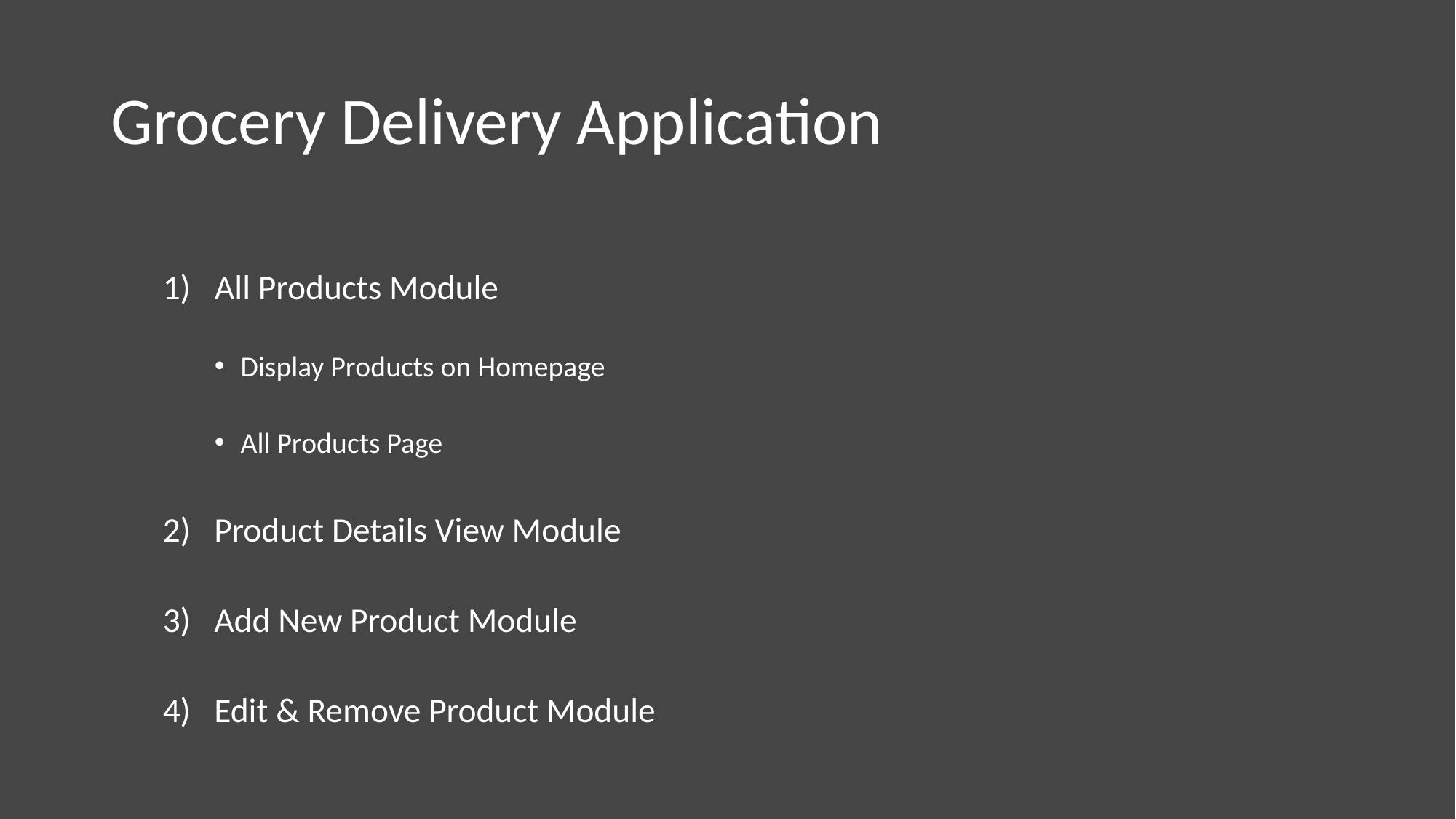

# Grocery Delivery Application
All Products Module
Display Products on Homepage
All Products Page
2)   Product Details View Module
3)   Add New Product Module
4)   Edit & Remove Product Module